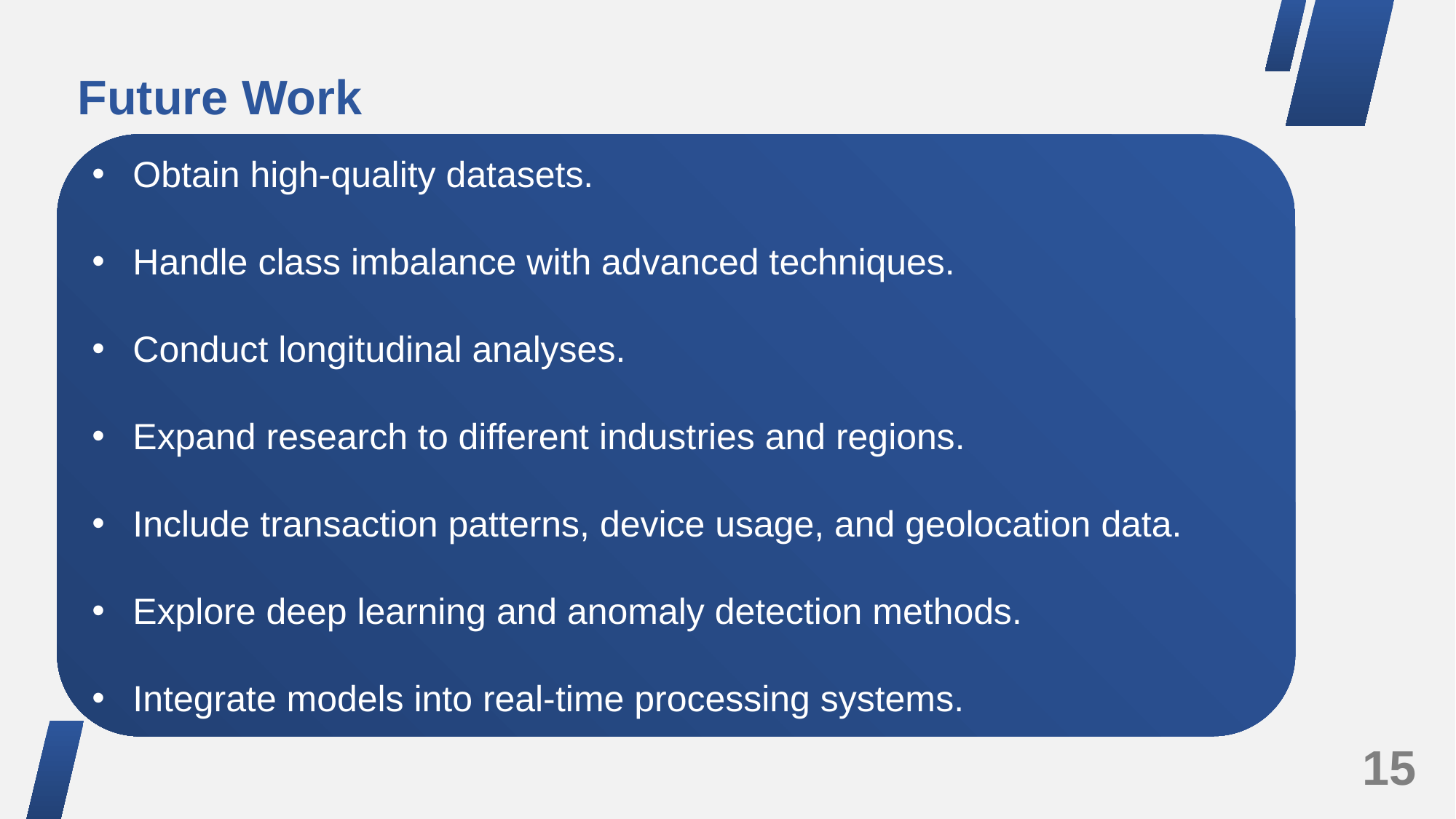

Future Work

Obtain high-quality datasets.

Handle class imbalance with advanced techniques.

Conduct longitudinal analyses.

Expand research to different industries and regions.

Include transaction patterns, device usage, and geolocation data.

Explore deep learning and anomaly detection methods.

Integrate models into real-time processing systems.

15